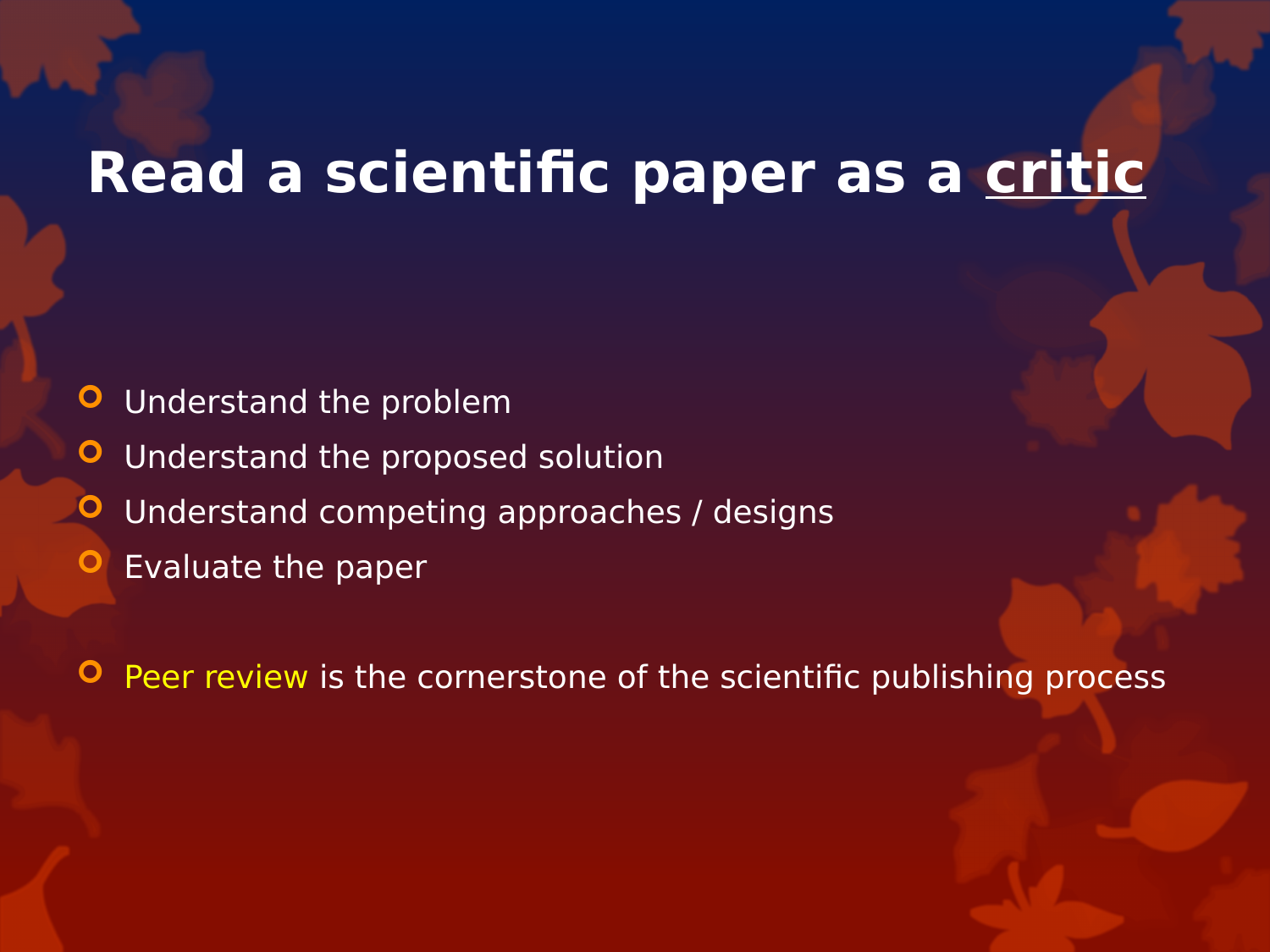

# Read a scientific paper as a critic
Understand the problem
Understand the proposed solution
Understand competing approaches / designs
Evaluate the paper

Peer review is the cornerstone of the scientific publishing process